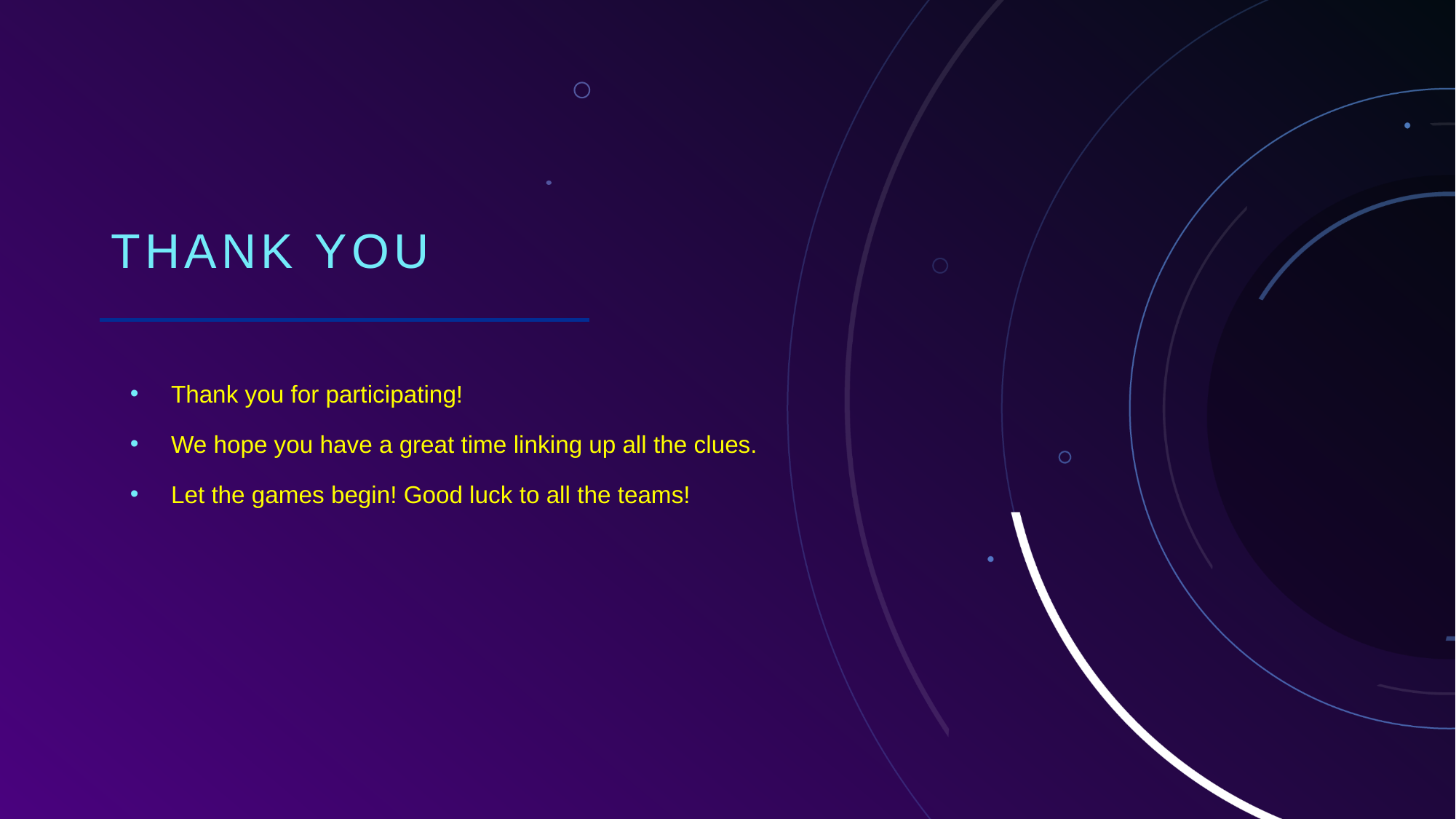

# THANK YOU
Thank you for participating!
We hope you have a great time linking up all the clues.
Let the games begin! Good luck to all the teams!